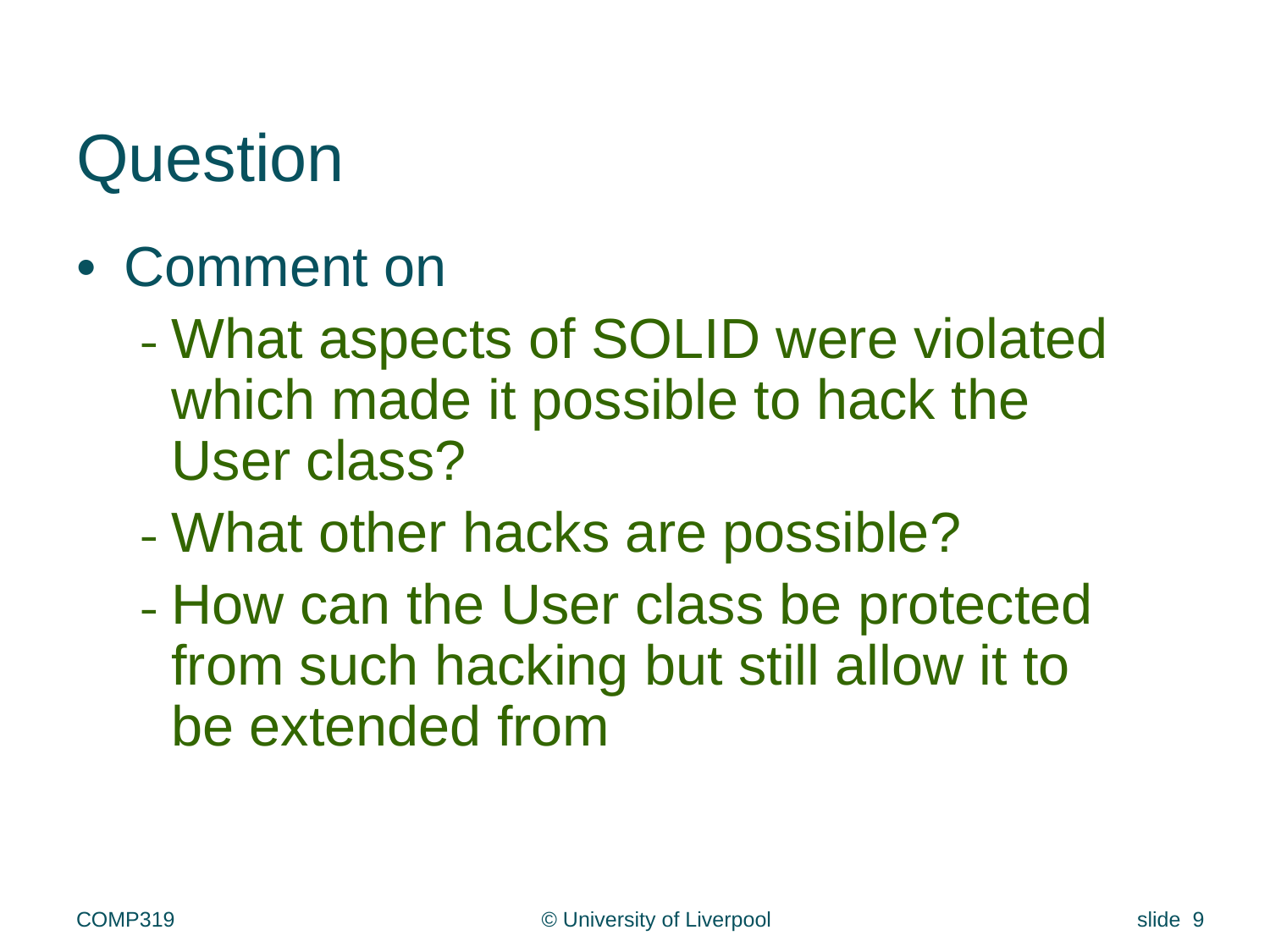

# Question
Comment on
What aspects of SOLID were violated which made it possible to hack the User class?
What other hacks are possible?
How can the User class be protected from such hacking but still allow it to be extended from
COMP319
© University of Liverpool
slide  9